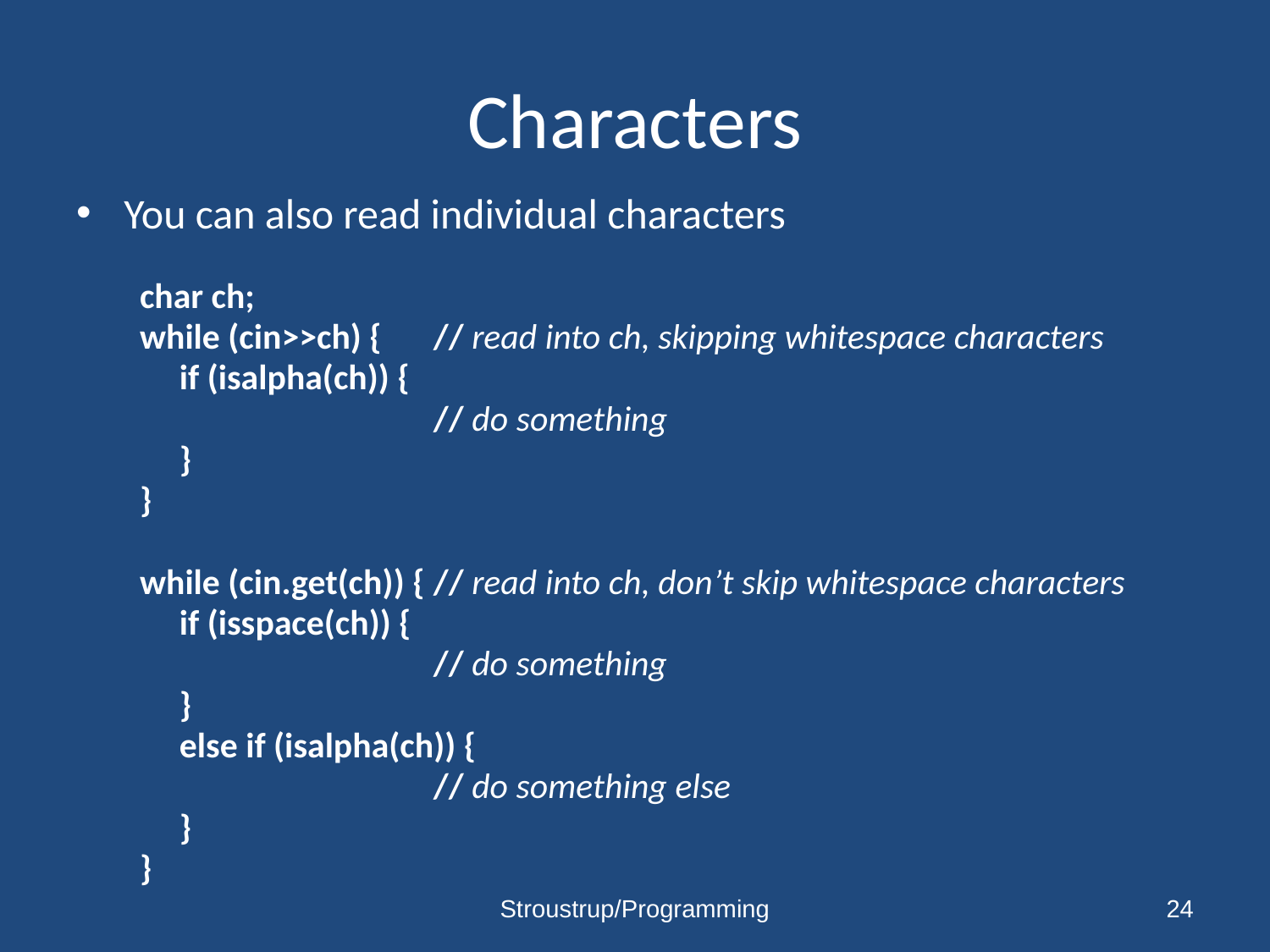

# Characters
You can also read individual characters

char ch;
while (cin>>ch) {	// read into ch, skipping whitespace characters
	if (isalpha(ch)) {
			// do something
	}
}

while (cin.get(ch)) {	// read into ch, don’t skip whitespace characters
 	if (isspace(ch)) {
			// do something
	}
	else if (isalpha(ch)) {
			// do something else
	}
}
Stroustrup/Programming
24